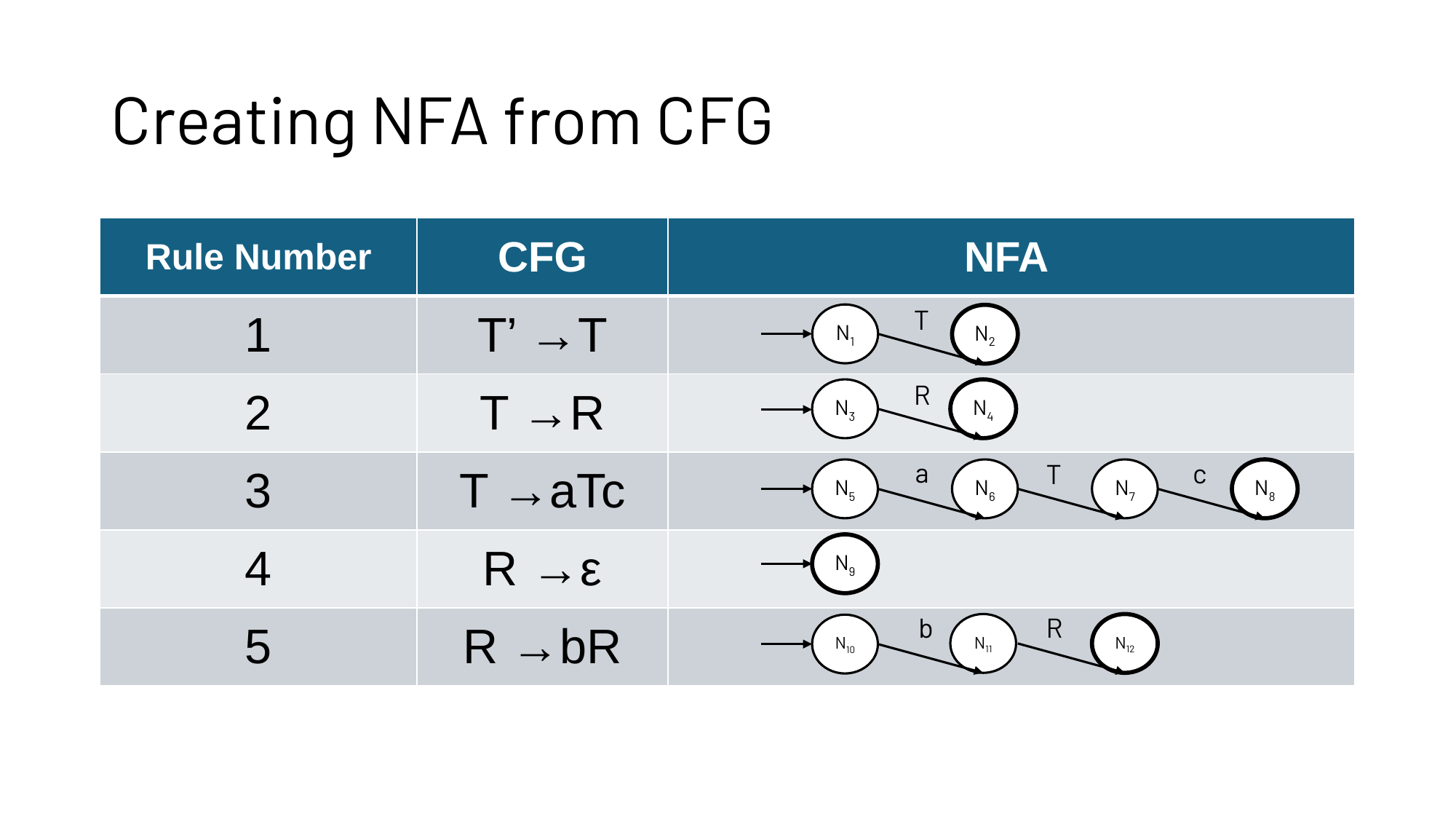

# Creating NFA from CFG
| Rule Number | CFG | NFA |
| --- | --- | --- |
| 1 | T’ →T |  |
| 2 | T →R |  |
| 3 | T →aTc |  |
| 4 | R →ε |  |
| 5 | R →bR |  |
T
N1
N2
R
N3
N4
a
c
T
N8
N6
N7
N5
N9
b
R
N11
N12
N10